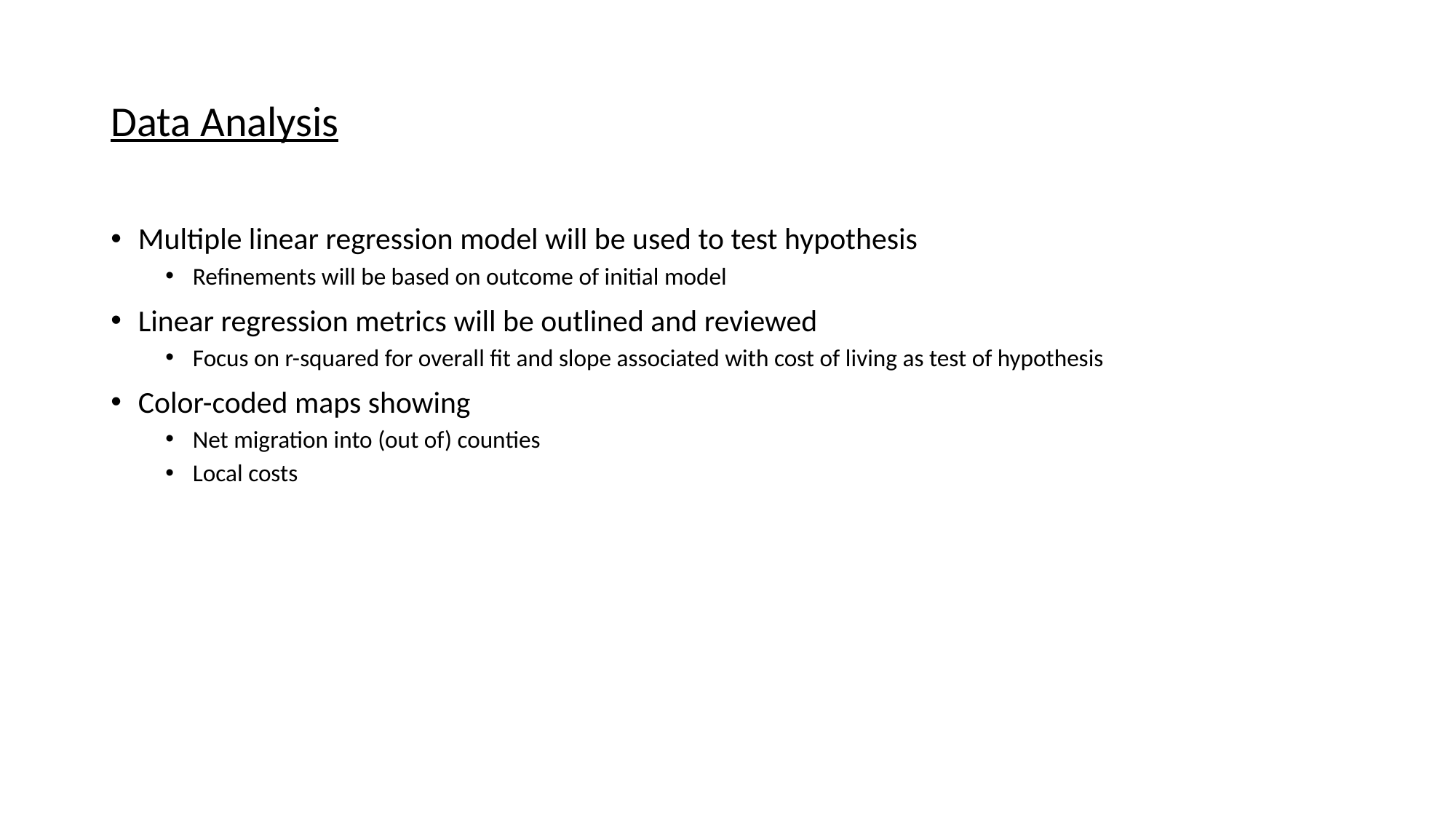

# Data Analysis
Multiple linear regression model will be used to test hypothesis
Refinements will be based on outcome of initial model
Linear regression metrics will be outlined and reviewed
Focus on r-squared for overall fit and slope associated with cost of living as test of hypothesis
Color-coded maps showing
Net migration into (out of) counties
Local costs